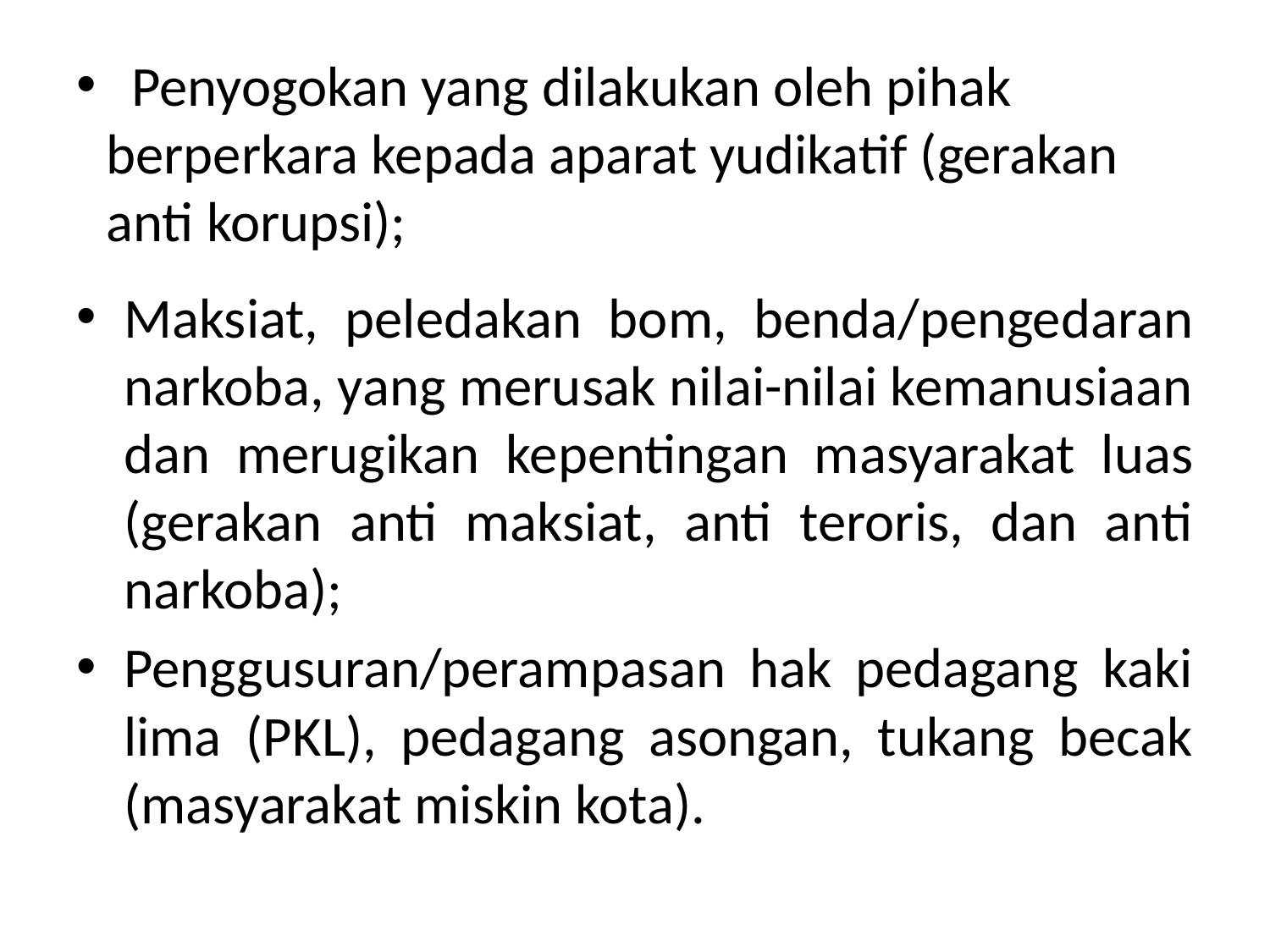

# Penyogokan yang dilakukan oleh pihak berperkara kepada aparat yudikatif (gerakan anti korupsi);
Maksiat, peledakan bom, benda/pengedaran narkoba, yang merusak nilai-nilai kemanusiaan dan merugikan kepentingan masyarakat luas (gerakan anti maksiat, anti teroris, dan anti narkoba);
Penggusuran/perampasan hak pedagang kaki lima (PKL), pedagang asongan, tukang becak (masyarakat miskin kota).